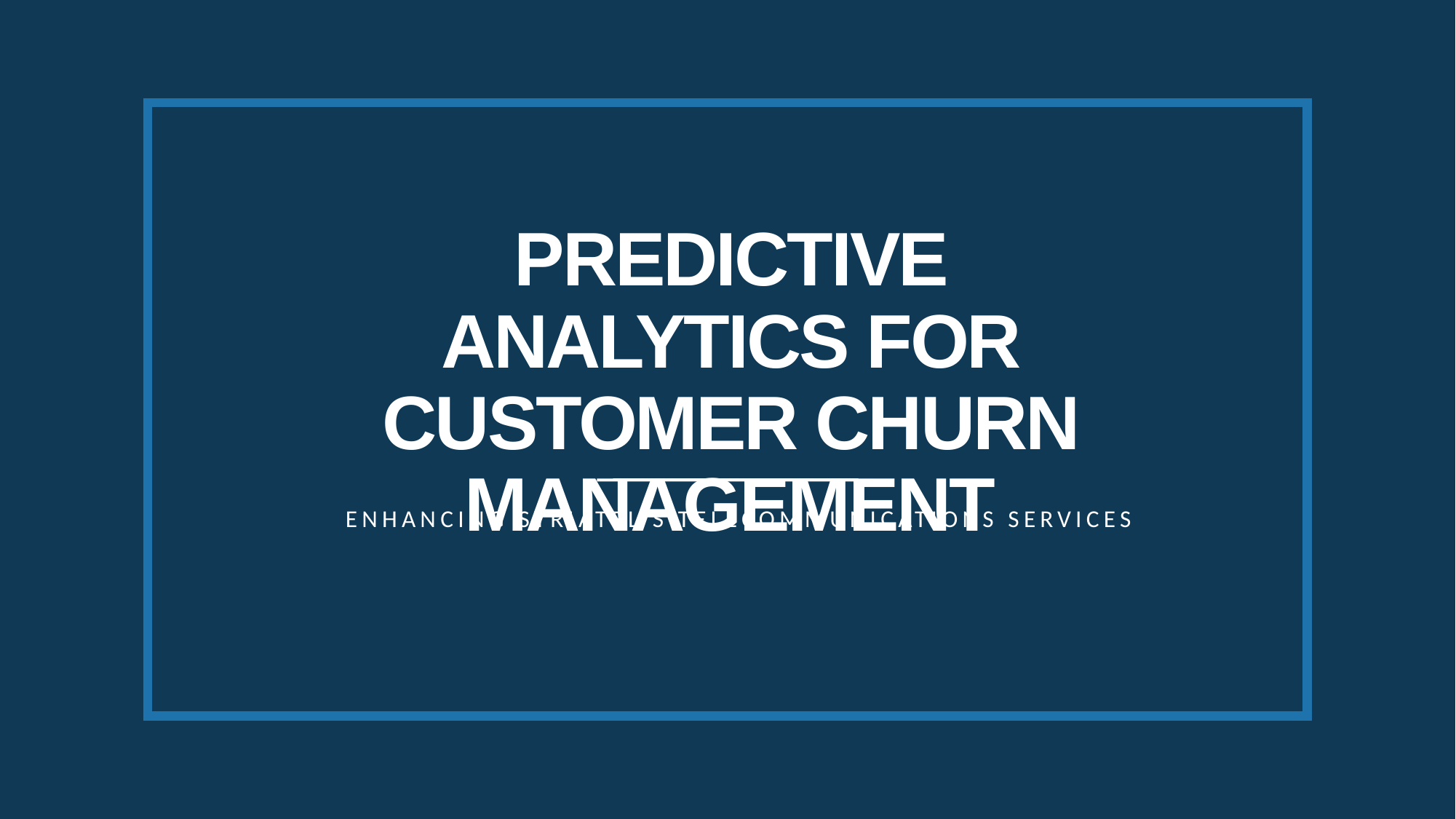

# PREDICTIVE ANALYTICS FOR CUSTOMER CHURN MANAGEMENT
ENHANCING SYRIATEL'S TELECOMMUNICATIONS SERVICES